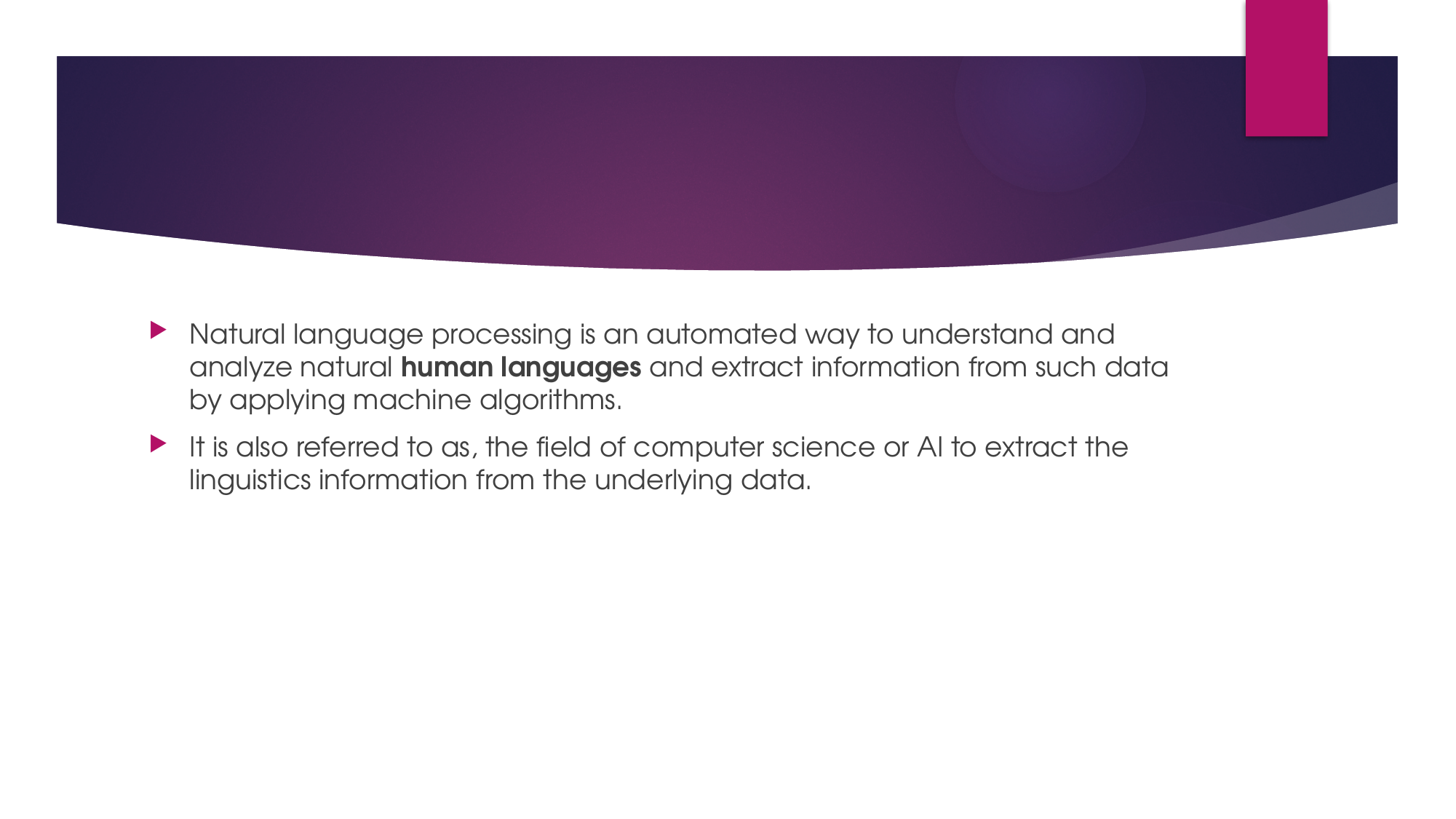

#
Natural language processing is an automated way to understand and analyze natural human languages and extract information from such data by applying machine algorithms.
It is also referred to as, the field of computer science or AI to extract the linguistics information from the underlying data.